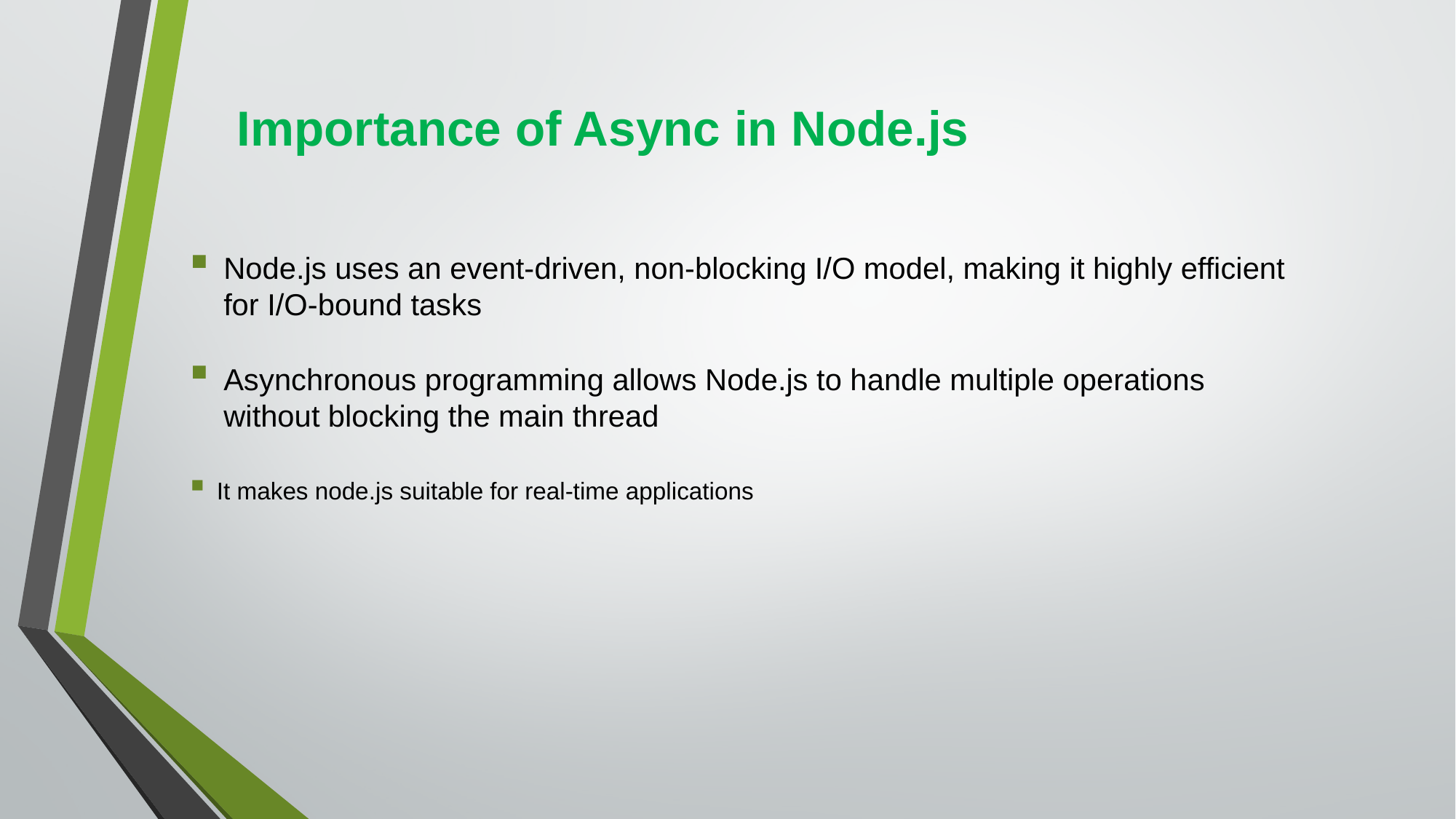

# Importance of Async in Node.js
Node.js uses an event-driven, non-blocking I/O model, making it highly efficient for I/O-bound tasks
Asynchronous programming allows Node.js to handle multiple operations without blocking the main thread
It makes node.js suitable for real-time applications